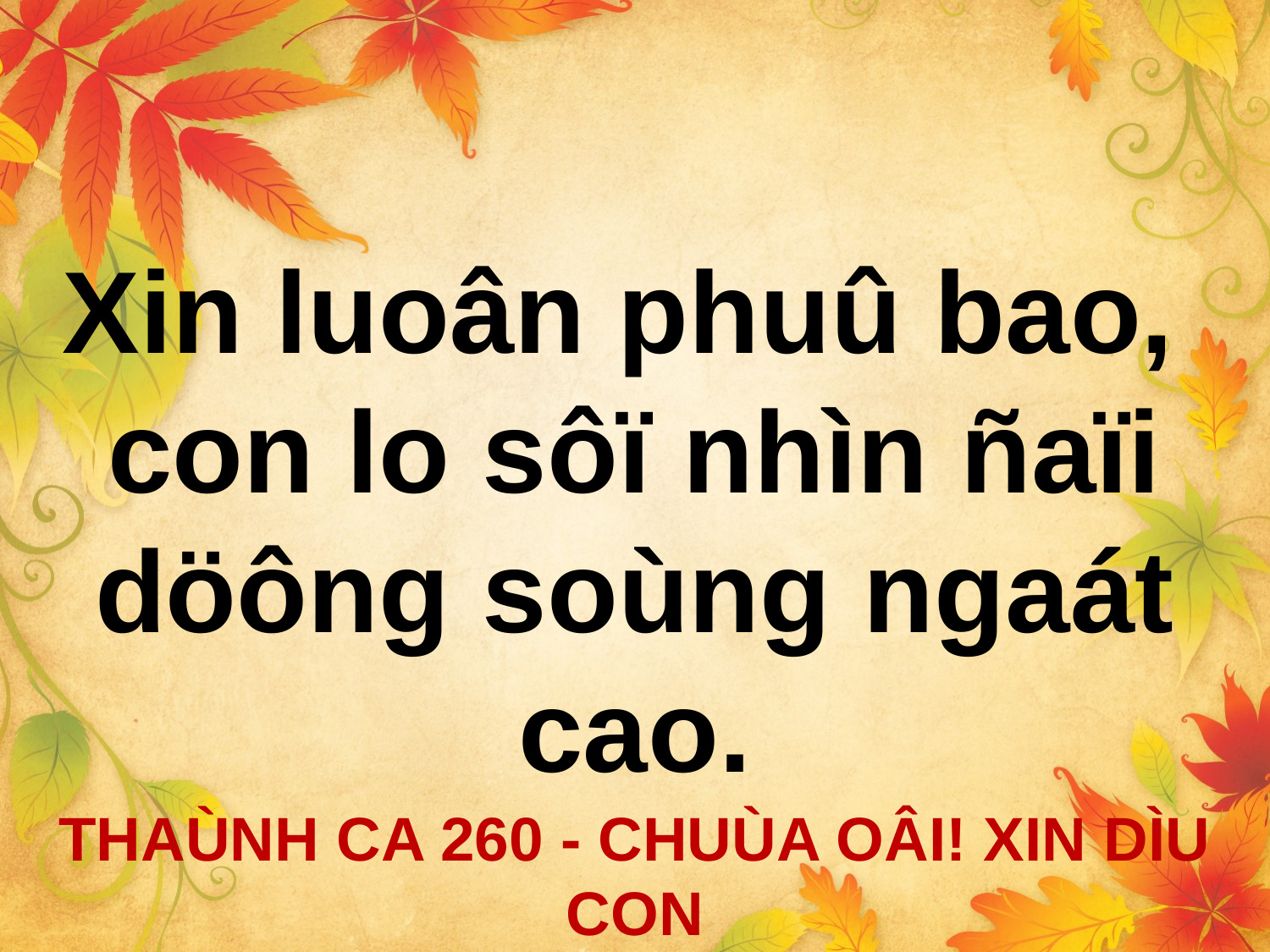

Xin luoân phuû bao,
con lo sôï nhìn ñaïi döông soùng ngaát cao.
THAÙNH CA 260 - CHUÙA OÂI! XIN DÌU CON